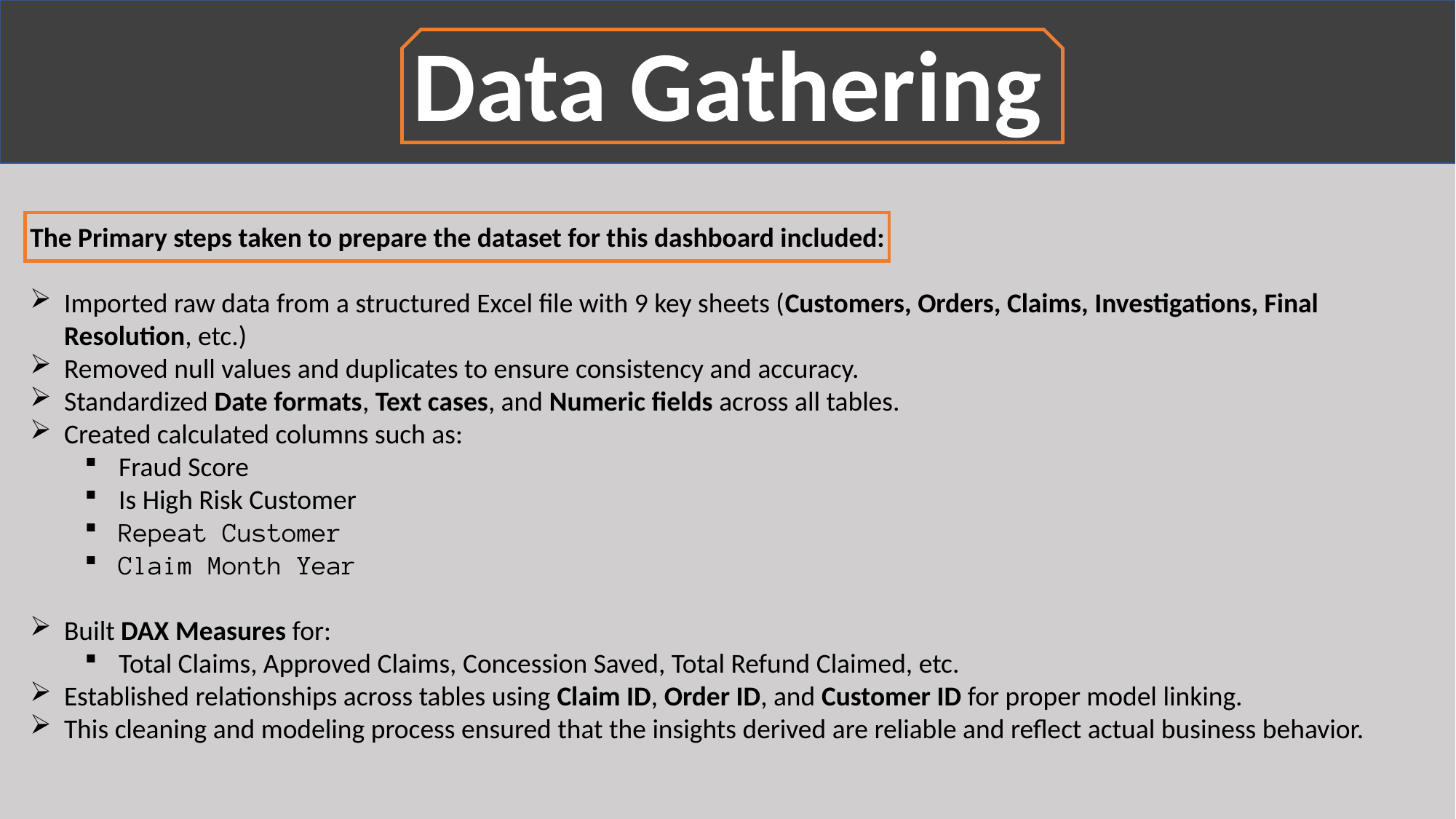

Data Gathering

The Primary steps taken to prepare the dataset for this dashboard included:
Imported raw data from a structured Excel file with 9 key sheets (Customers, Orders, Claims, Investigations, Final Resolution, etc.)
Removed null values and duplicates to ensure consistency and accuracy.
Standardized Date formats, Text cases, and Numeric fields across all tables.
Created calculated columns such as:
Fraud Score
Is High Risk Customer
Repeat Customer
Claim Month Year

Built DAX Measures for:
Total Claims, Approved Claims, Concession Saved, Total Refund Claimed, etc.
Established relationships across tables using Claim ID, Order ID, and Customer ID for proper model linking.
This cleaning and modeling process ensured that the insights derived are reliable and reflect actual business behavior.